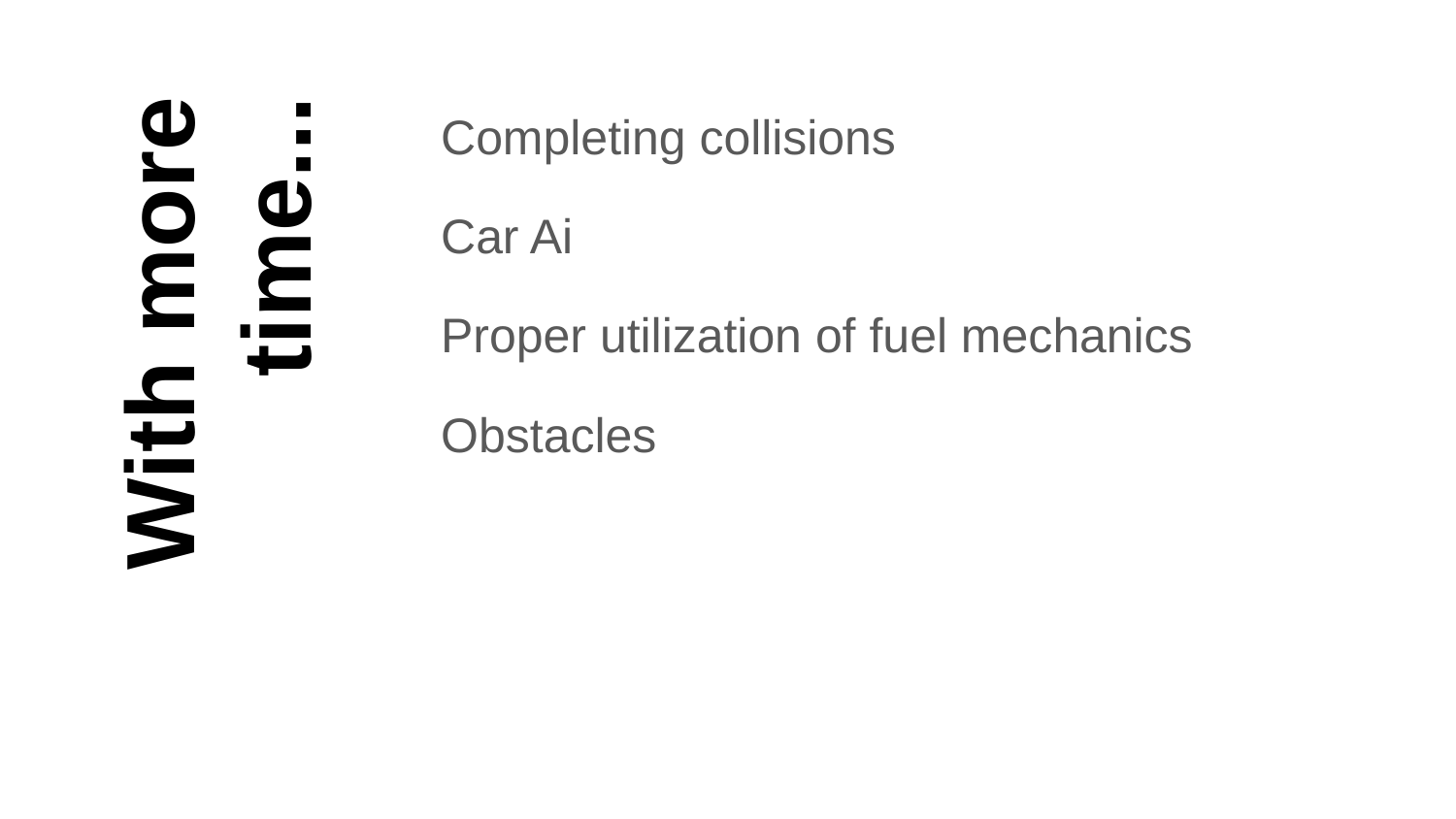

Completing collisions
Car Ai
Proper utilization of fuel mechanics
Obstacles
# With more time...